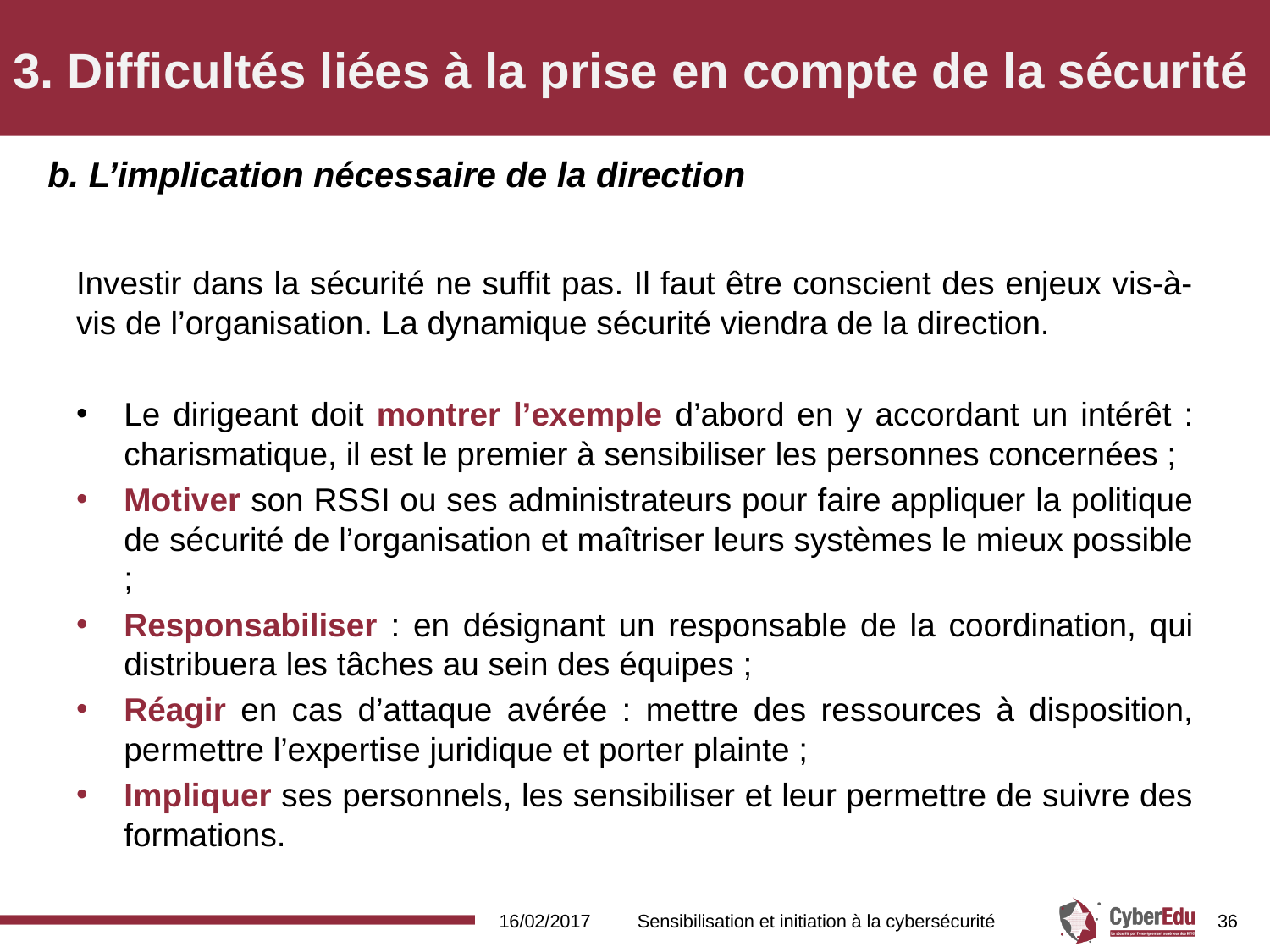

# 3. Difficultés liées à la prise en compte de la sécurité
b. L’implication nécessaire de la direction
Investir dans la sécurité ne suffit pas. Il faut être conscient des enjeux vis-à-vis de l’organisation. La dynamique sécurité viendra de la direction.

Le dirigeant doit montrer l’exemple d’abord en y accordant un intérêt : charismatique, il est le premier à sensibiliser les personnes concernées ;
Motiver son RSSI ou ses administrateurs pour faire appliquer la politique de sécurité de l’organisation et maîtriser leurs systèmes le mieux possible ;
Responsabiliser : en désignant un responsable de la coordination, qui distribuera les tâches au sein des équipes ;
Réagir en cas d’attaque avérée : mettre des ressources à disposition, permettre l’expertise juridique et porter plainte ;
Impliquer ses personnels, les sensibiliser et leur permettre de suivre des formations.

16/02/2017
Sensibilisation et initiation à la cybersécurité
36